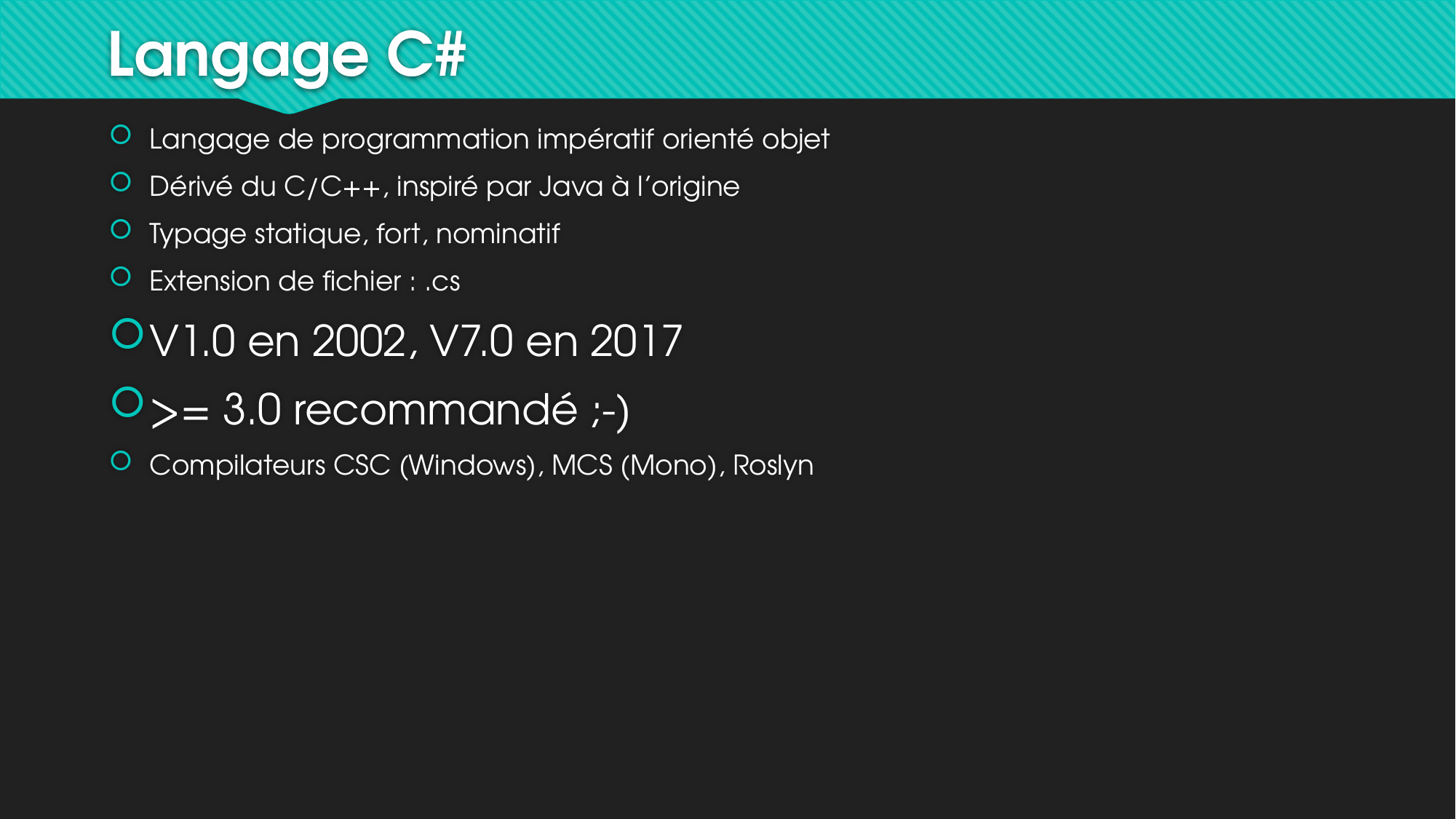

# Langage C#
Langage de programmation impératif orienté objet
Dérivé du C/C++, inspiré par Java à l’origine
Typage statique, fort, nominatif
Extension de fichier : .cs
V1.0 en 2002, V7.0 en 2017
>= 3.0 recommandé ;-)
Compilateurs CSC (Windows), MCS (Mono), Roslyn